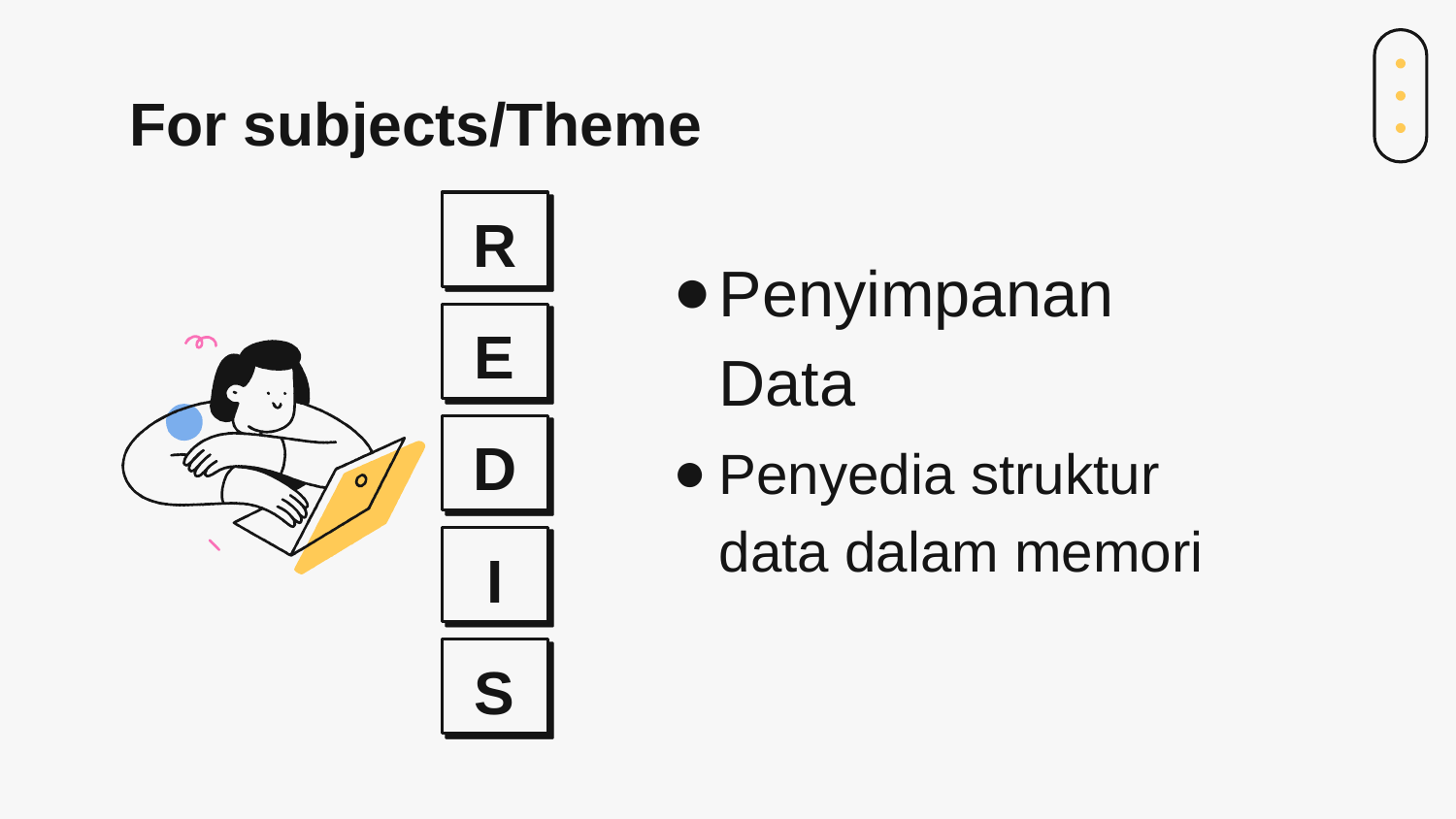

# For subjects/Theme
R
Penyimpanan Data
E

D
Penyedia struktur data dalam memori
I
S